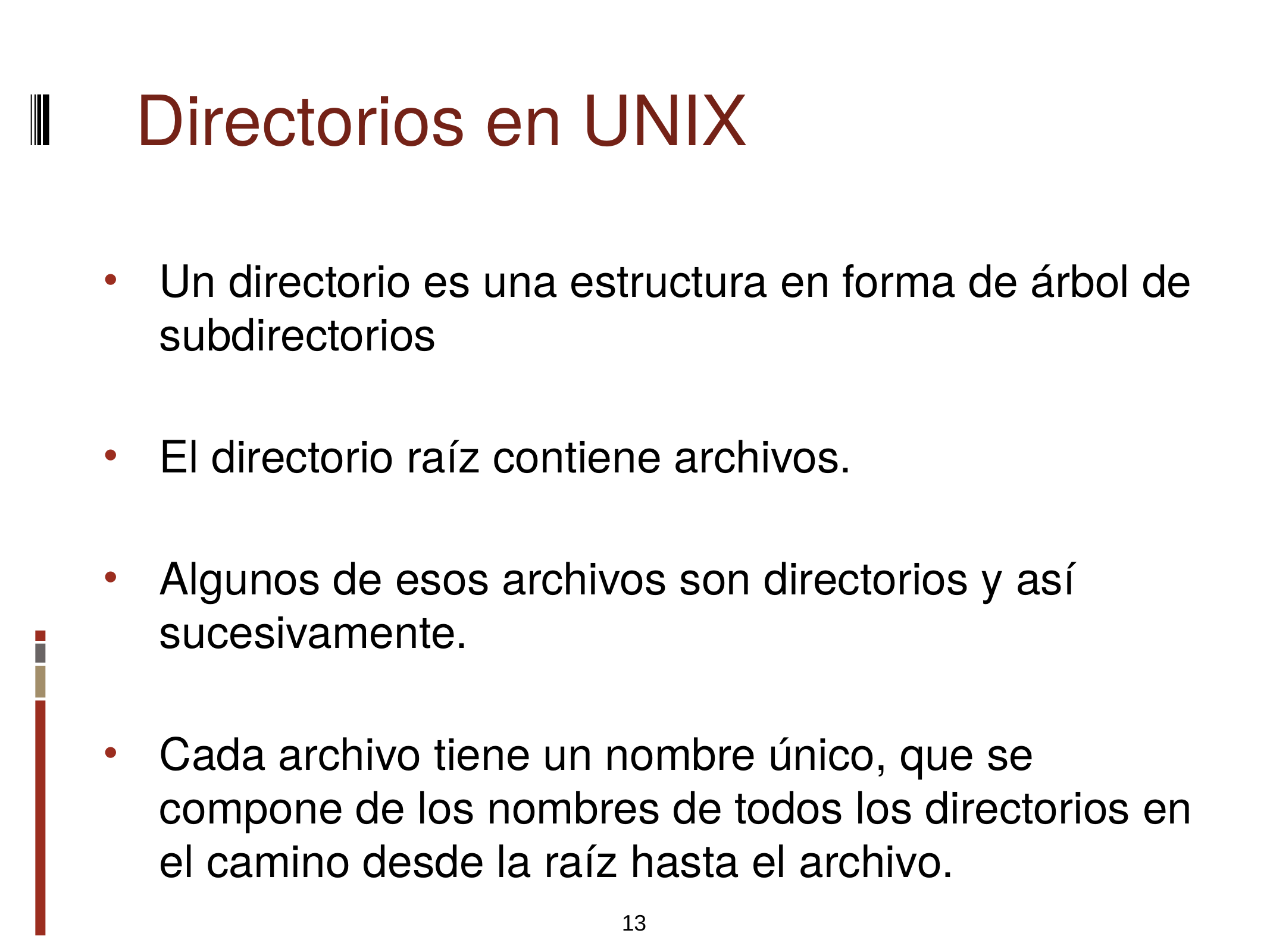

Directorios en UNIX

Un directorio es una estructura en forma de árbol de subdirectorios

El directorio raíz contiene archivos.

Algunos de esos archivos son directorios y así sucesivamente.

Cada archivo tiene un nombre único, que se compone de los nombres de todos los directorios en el camino desde la raíz hasta el archivo.

13